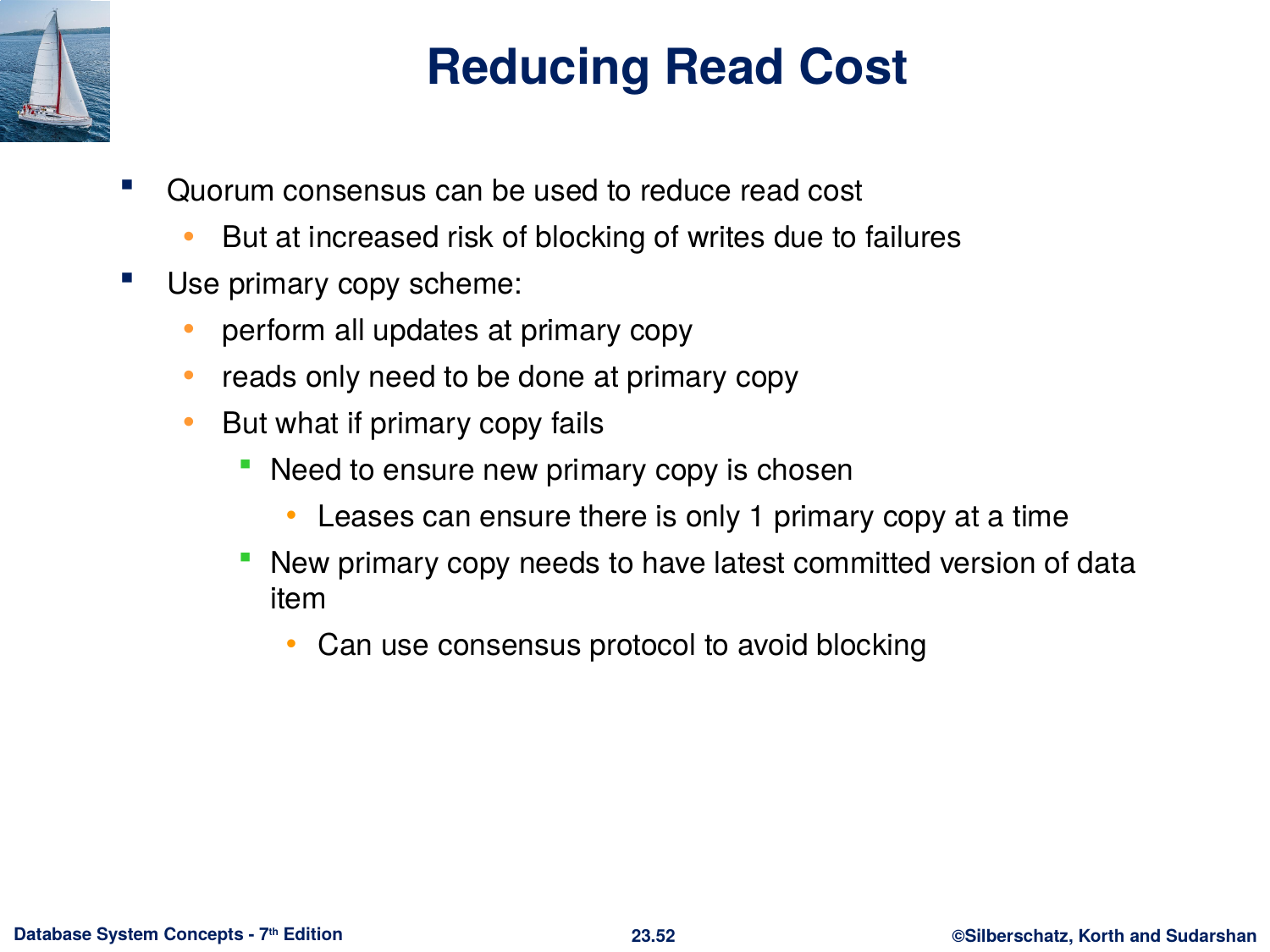

# Reducing Read Cost
Quorum consensus can be used to reduce read cost
But at increased risk of blocking of writes due to failures
Use primary copy scheme:
perform all updates at primary copy
reads only need to be done at primary copy
But what if primary copy fails
Need to ensure new primary copy is chosen
Leases can ensure there is only 1 primary copy at a time
New primary copy needs to have latest committed version of data item
Can use consensus protocol to avoid blocking